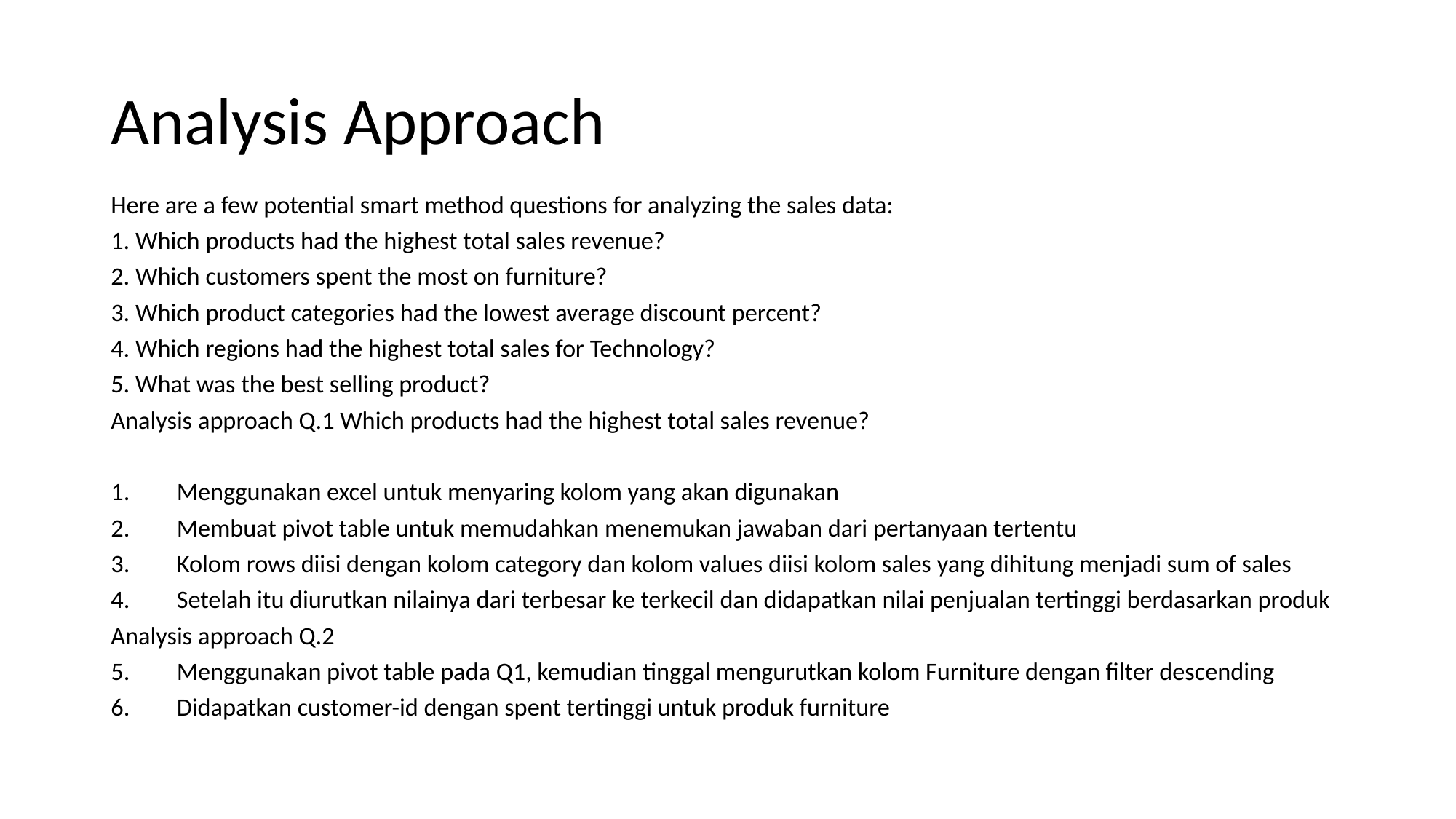

# Analysis Approach
Here are a few potential smart method questions for analyzing the sales data:
1. Which products had the highest total sales revenue?
2. Which customers spent the most on furniture?
3. Which product categories had the lowest average discount percent?
4. Which regions had the highest total sales for Technology?
5. What was the best selling product?
Analysis approach Q.1 Which products had the highest total sales revenue?

Menggunakan excel untuk menyaring kolom yang akan digunakan
Membuat pivot table untuk memudahkan menemukan jawaban dari pertanyaan tertentu
Kolom rows diisi dengan kolom category dan kolom values diisi kolom sales yang dihitung menjadi sum of sales
Setelah itu diurutkan nilainya dari terbesar ke terkecil dan didapatkan nilai penjualan tertinggi berdasarkan produk
Analysis approach Q.2
Menggunakan pivot table pada Q1, kemudian tinggal mengurutkan kolom Furniture dengan filter descending
Didapatkan customer-id dengan spent tertinggi untuk produk furniture